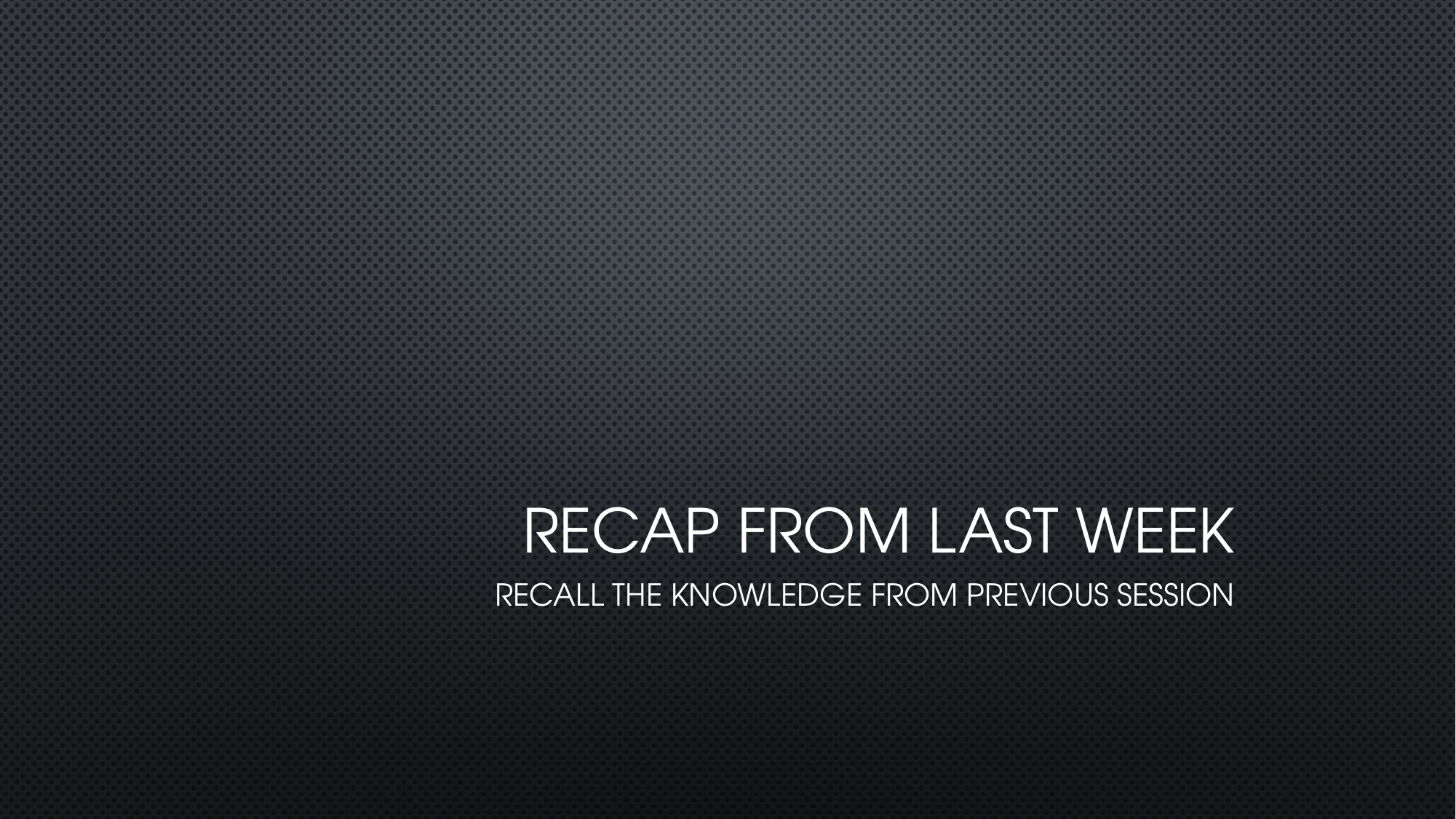

# Recap From Last Week
Recall The Knowledge from Previous Session